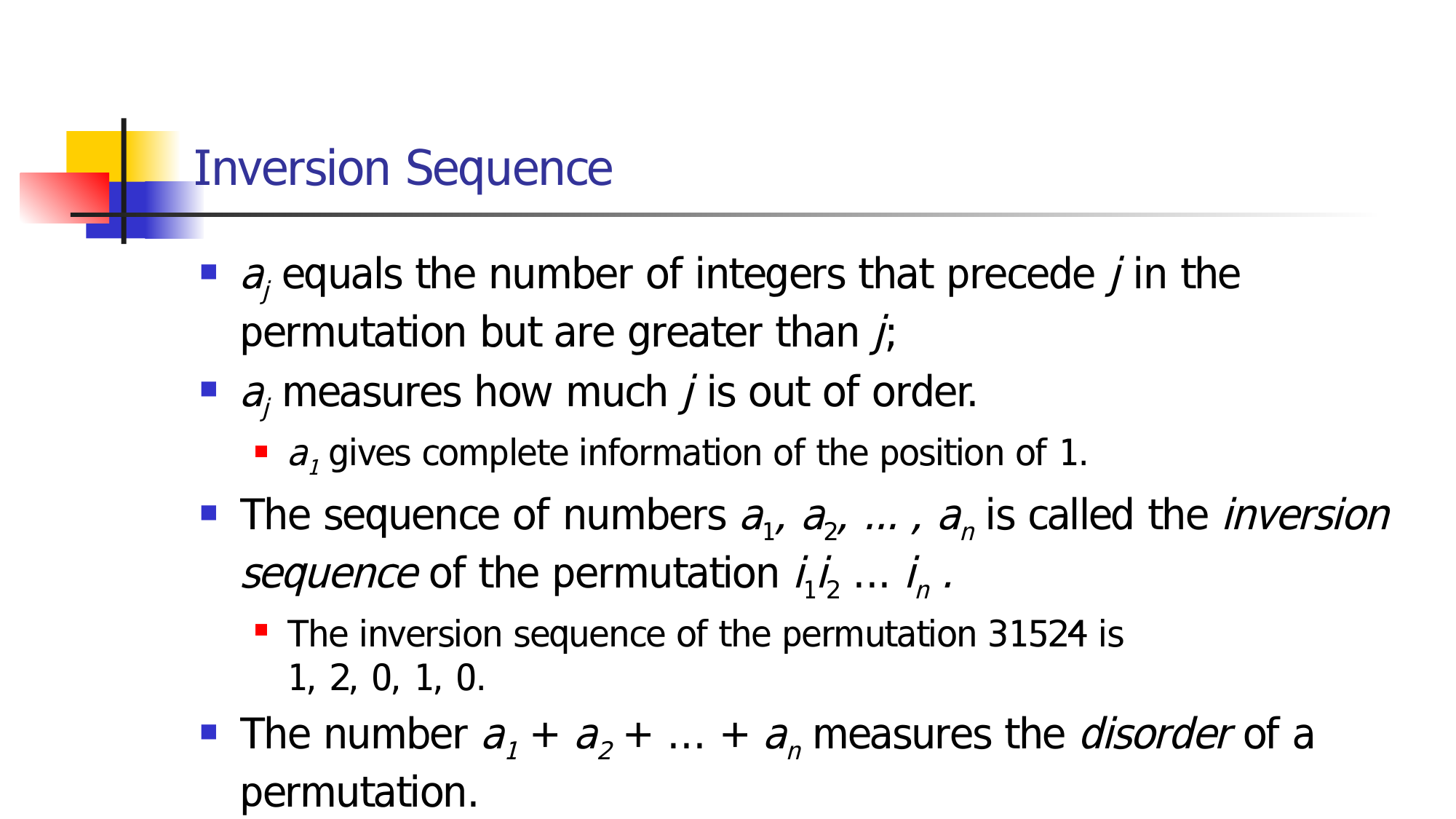

# Inversion Sequence
aj equals the number of integers that precede j in the permutation but are greater than j;
aj measures how much j is out of order.
a1 gives complete information of the position of 1.
The sequence of numbers a1, a2, … , an is called the inversion sequence of the permutation i1i2 ... in .
The inversion sequence of the permutation 31524 is
1, 2, 0, 1, 0.
The number a1 + a2 + ... + an measures the disorder of a permutation.